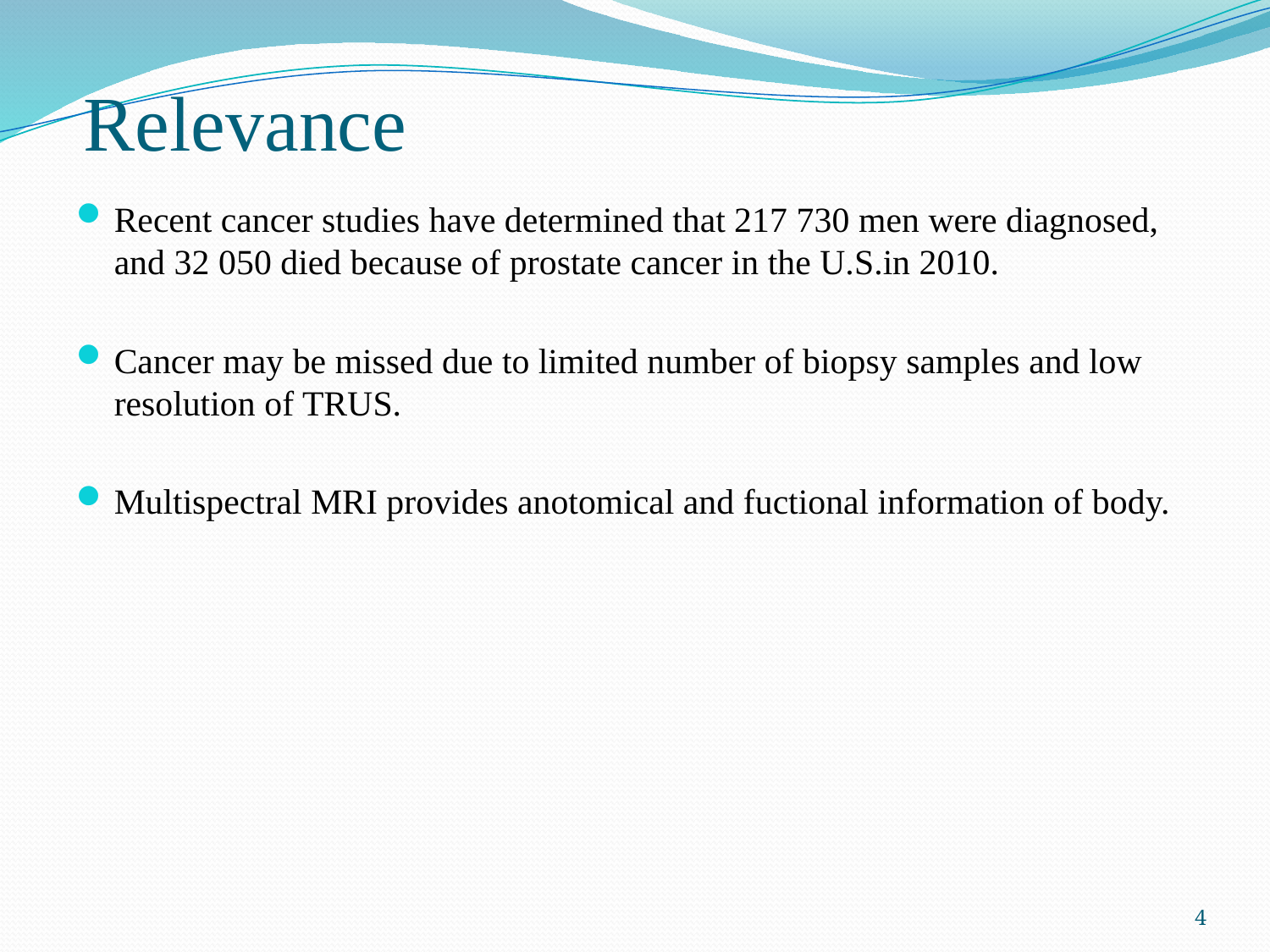

# Relevance
Recent cancer studies have determined that 217 730 men were diagnosed, and 32 050 died because of prostate cancer in the U.S.in 2010.

Cancer may be missed due to limited number of biopsy samples and low resolution of TRUS.

Multispectral MRI provides anotomical and fuctional information of body.
4